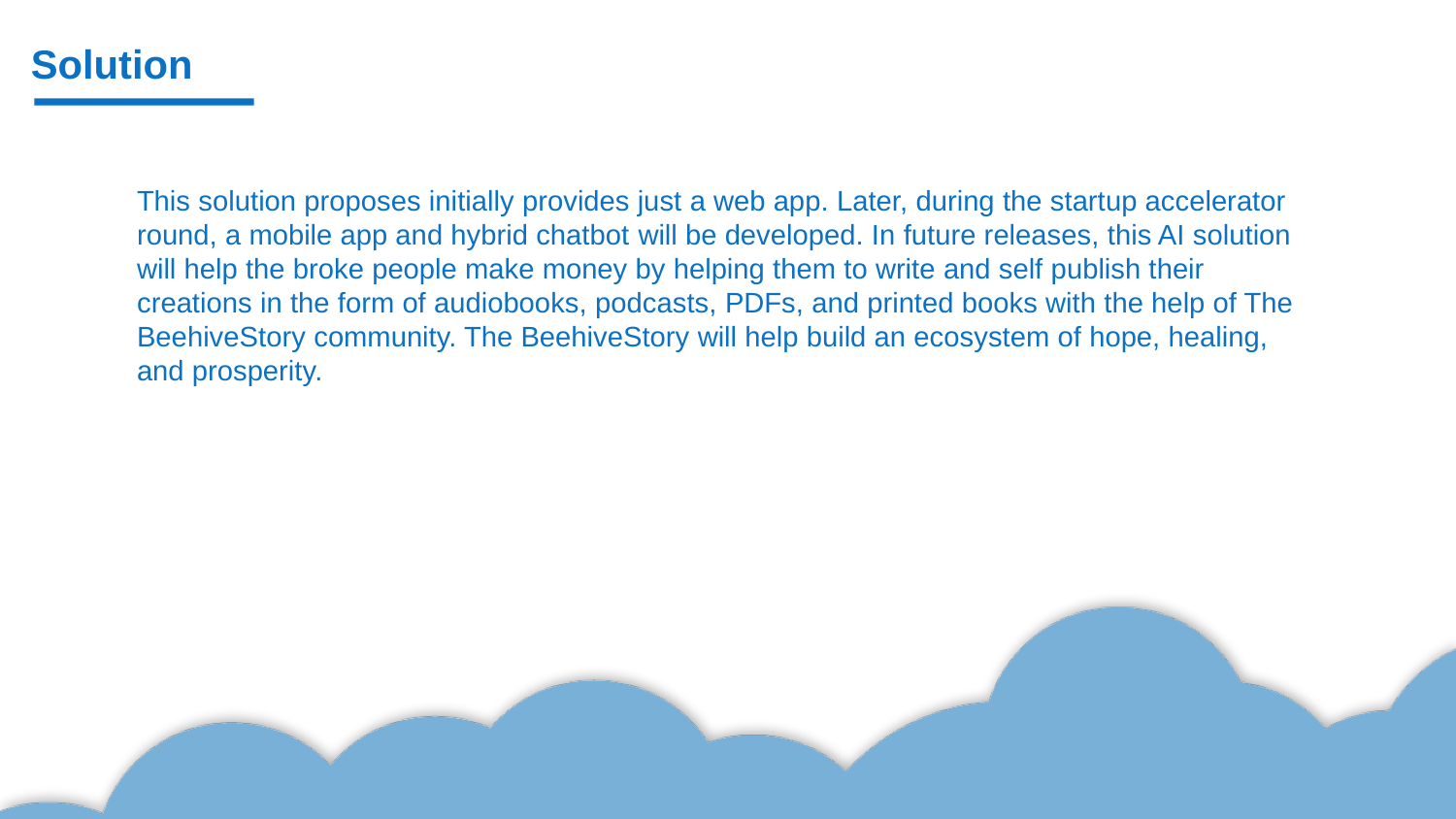

Solution

This solution proposes initially provides just a web app. Later, during the startup accelerator round, a mobile app and hybrid chatbot will be developed. In future releases, this AI solution will help the broke people make money by helping them to write and self publish their creations in the form of audiobooks, podcasts, PDFs, and printed books with the help of The BeehiveStory community. The BeehiveStory will help build an ecosystem of hope, healing, and prosperity.